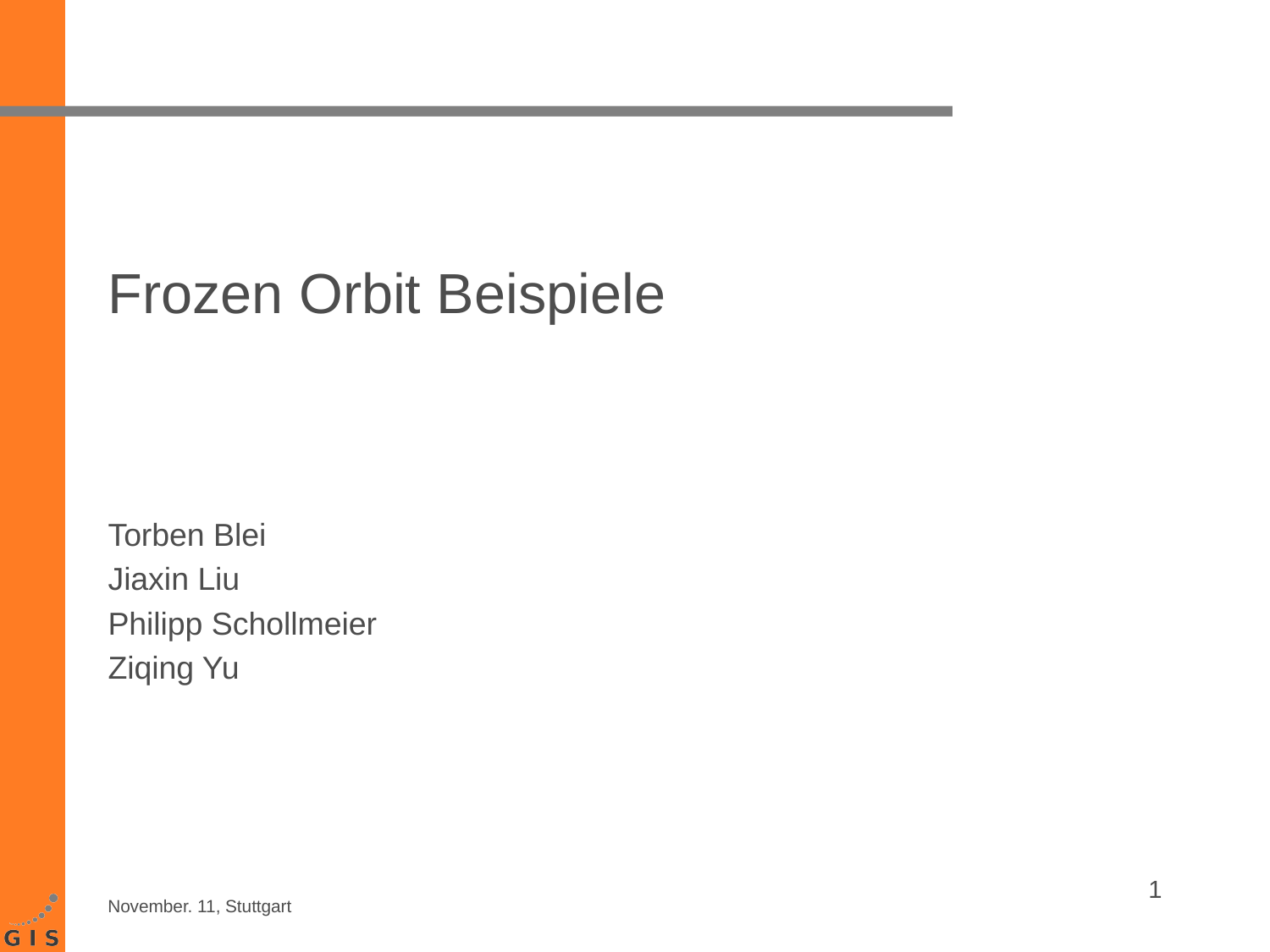

# Frozen Orbit Beispiele
Torben Blei
Jiaxin Liu
Philipp Schollmeier
Ziqing Yu

1
November. 11, Stuttgart